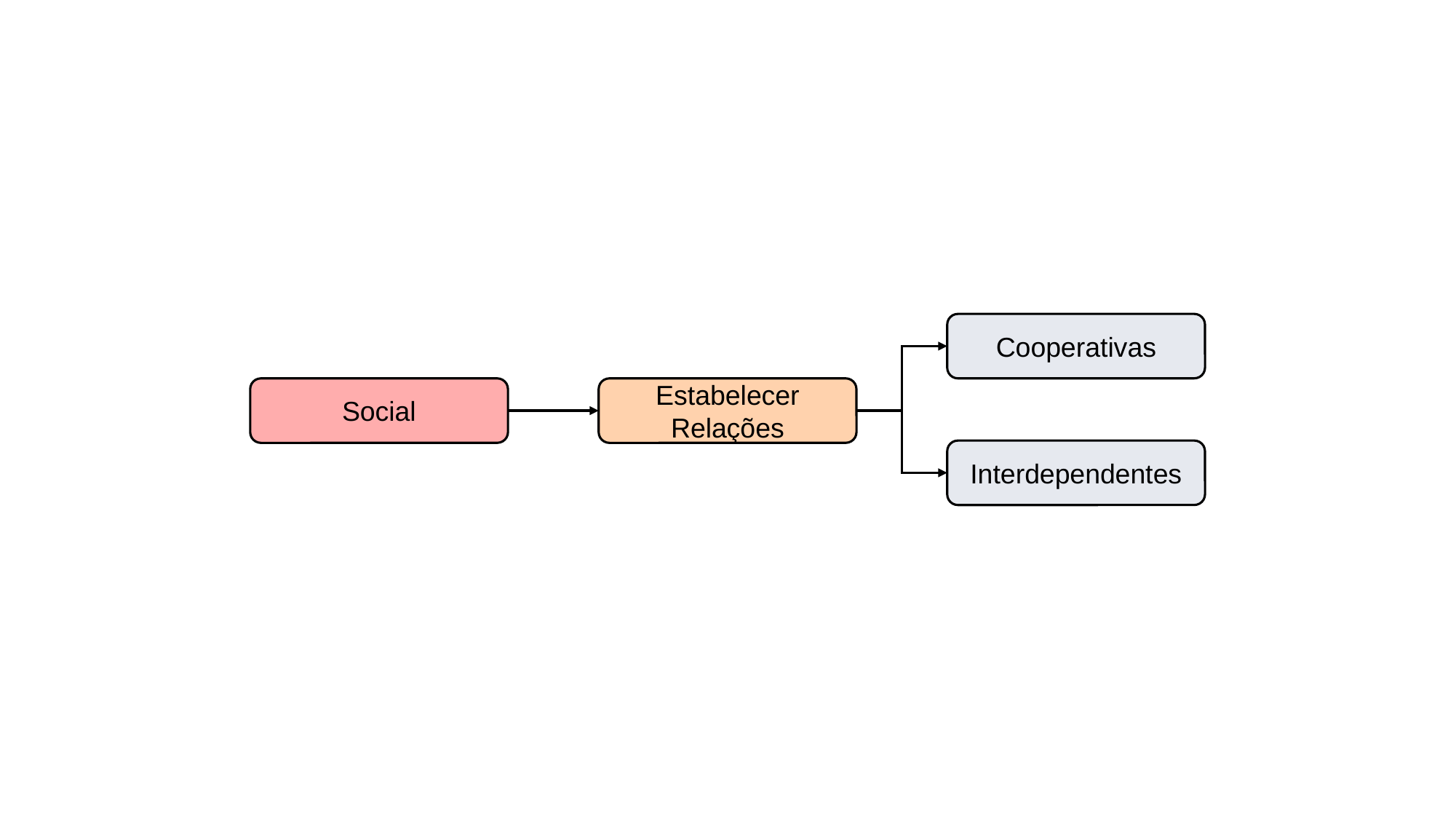

http://paletton.com/#uid=7000u0kaVz84jP27qHbeJtFiHpX
Tetrad – 4 cores
ff0000
255,0,0

Lightest Pale Pastel

Very Light Pale Pastel

Lighter Pale Pastel

Cooperativas

Pale Pastel

Social
Estabelecer Relações

Darker Pale Pastel

Interdependentes

Dark Pale Pastel

Greyish Darkest

Greyish Medium Light